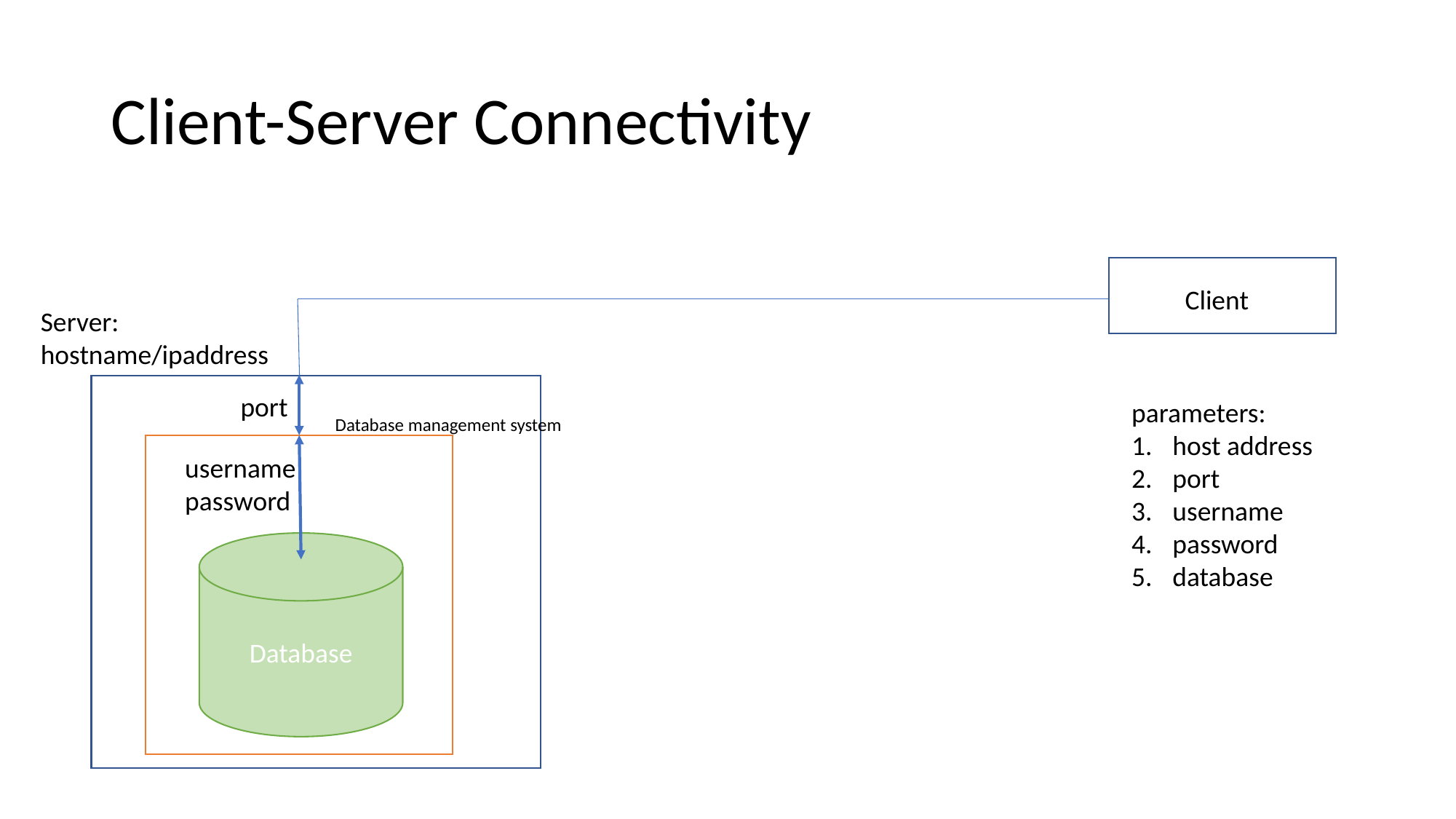

# Client-Server Connectivity

Client
Server:
hostname/ipaddress

port
parameters:
host address
port
username
password
database
Database management system

username
password
Database